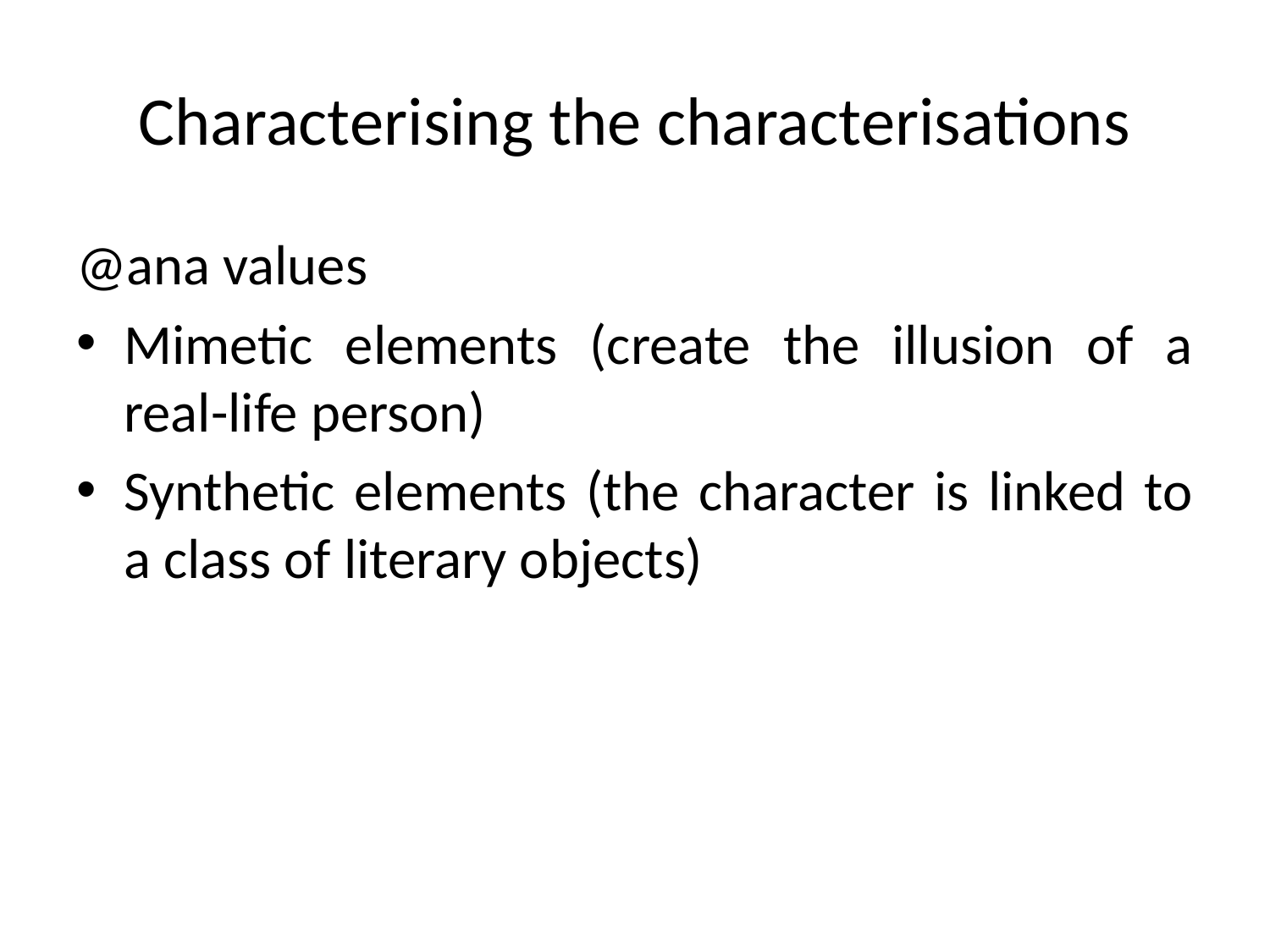

# Characterising the characterisations
@ana values
Mimetic elements (create the illusion of a real-life person)
Synthetic elements (the character is linked to a class of literary objects)